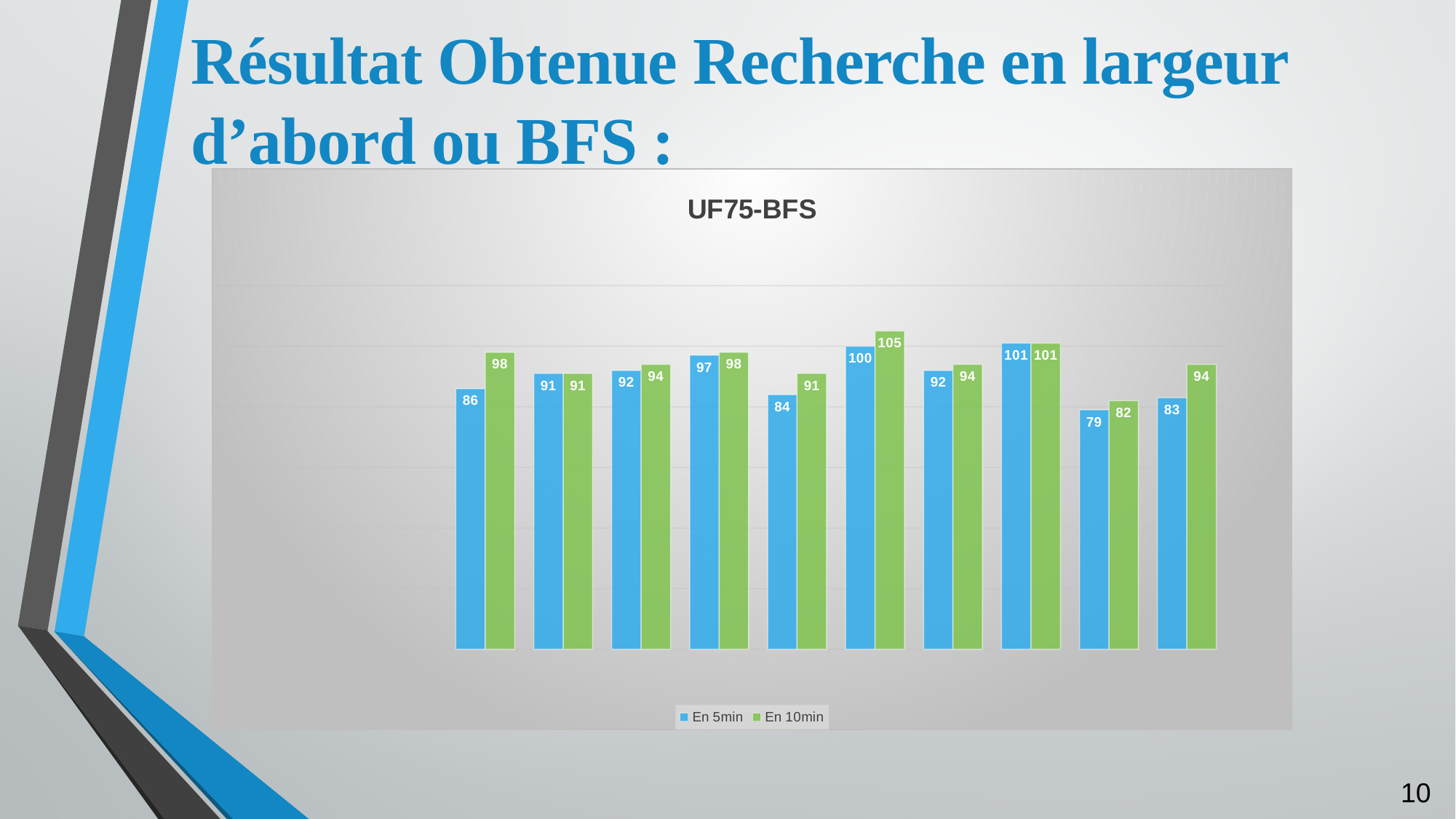

Résultat Obtenue Recherche en largeur d’abord ou BFS :

### Chart: UF75-BFS

| Category | En 5min | En 10min |
|---|---|---|
10